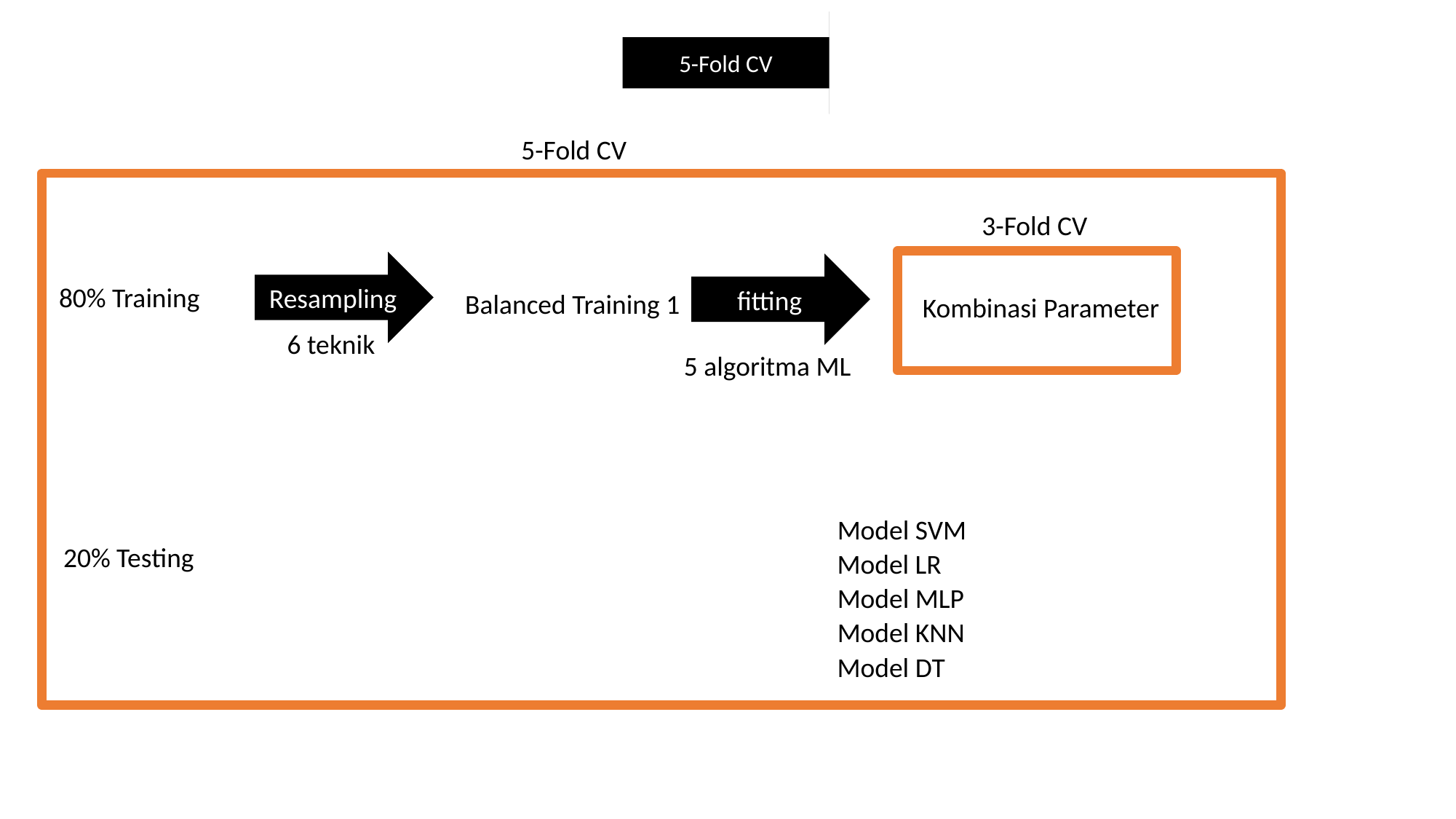

Balanced Training
Balanced Training
Balanced Training
Balanced Training
Balanced Training
5-Fold CV

5-Fold CV
Image Segmentation
Image Segmentation
Image Segmentation

3-Fold CV

Resampling
fitting
80% Training
Balanced Training 1
Kombinasi Parameter
6 teknik
Spambase
Spambase
Spambase
Spambase
Spambase
5 algoritma ML
Data Cleaning
Normalisasi
PCA
Dataset Rebalancing
Resample
3-Fold CV
Testing
Hasil
Model SVM
20% Testing
Model LR
Credit Card Fraud
Credit Card Fraud
Credit Card Fraud
Credit Card Fraud
Credit Card Fraud
Credit Card Fraud
Model MLP
Model KNN
Model DT